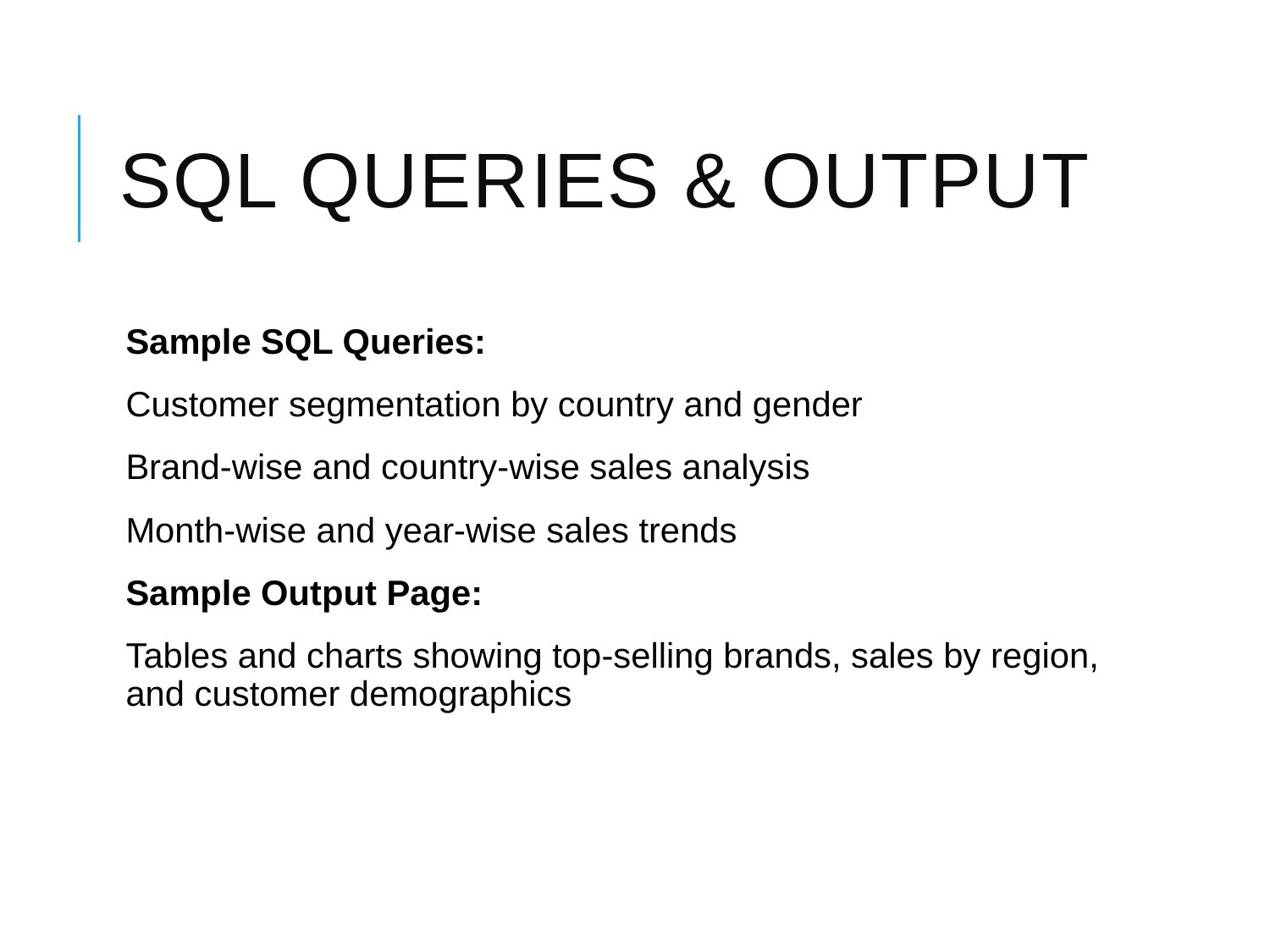

# SQL Queries & Output
Sample SQL Queries:
Customer segmentation by country and gender
Brand-wise and country-wise sales analysis
Month-wise and year-wise sales trends
Sample Output Page:
Tables and charts showing top-selling brands, sales by region, and customer demographics